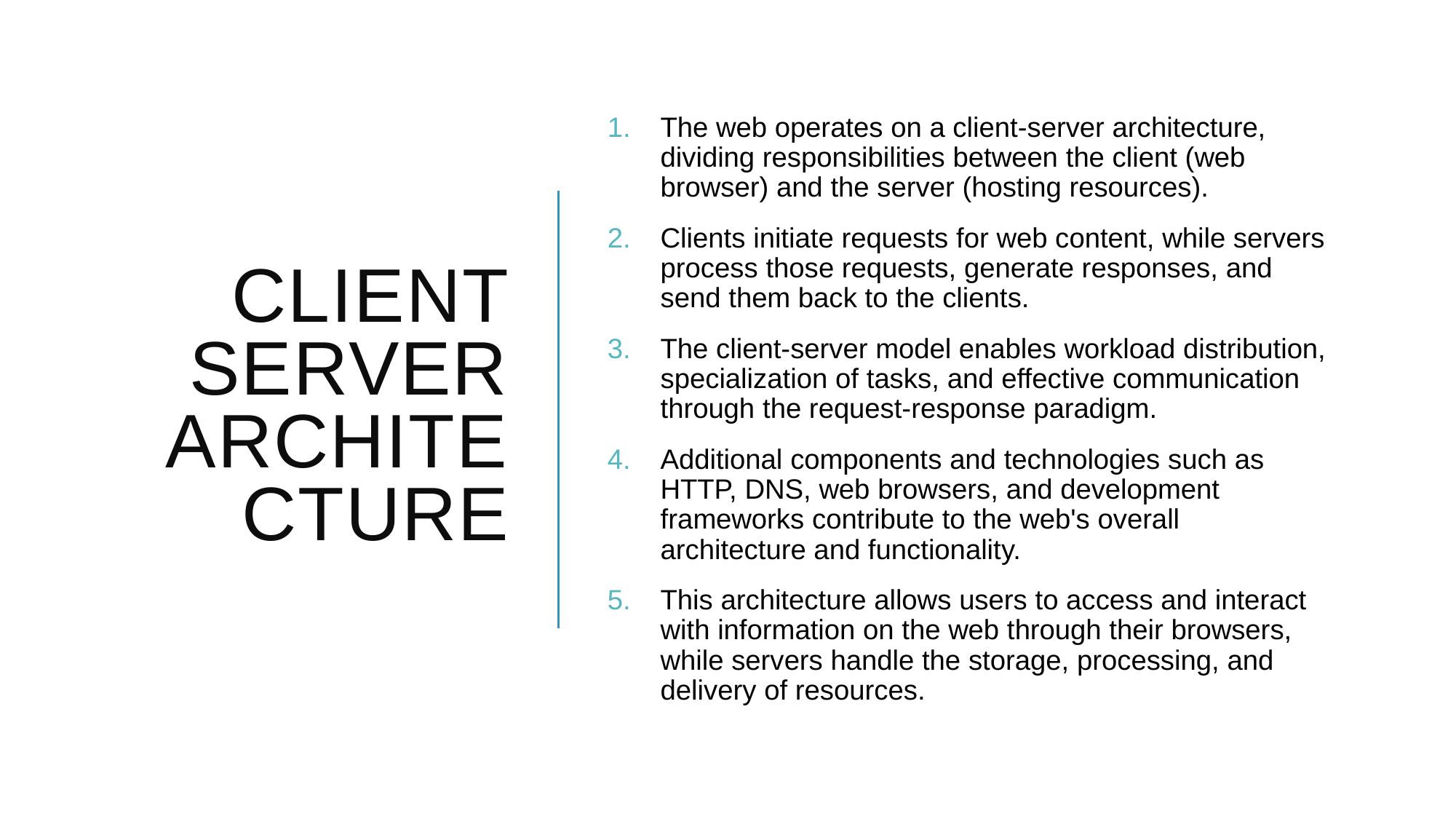

# Client Server Architecture
The web operates on a client-server architecture, dividing responsibilities between the client (web browser) and the server (hosting resources).
Clients initiate requests for web content, while servers process those requests, generate responses, and send them back to the clients.
The client-server model enables workload distribution, specialization of tasks, and effective communication through the request-response paradigm.
Additional components and technologies such as HTTP, DNS, web browsers, and development frameworks contribute to the web's overall architecture and functionality.
This architecture allows users to access and interact with information on the web through their browsers, while servers handle the storage, processing, and delivery of resources.